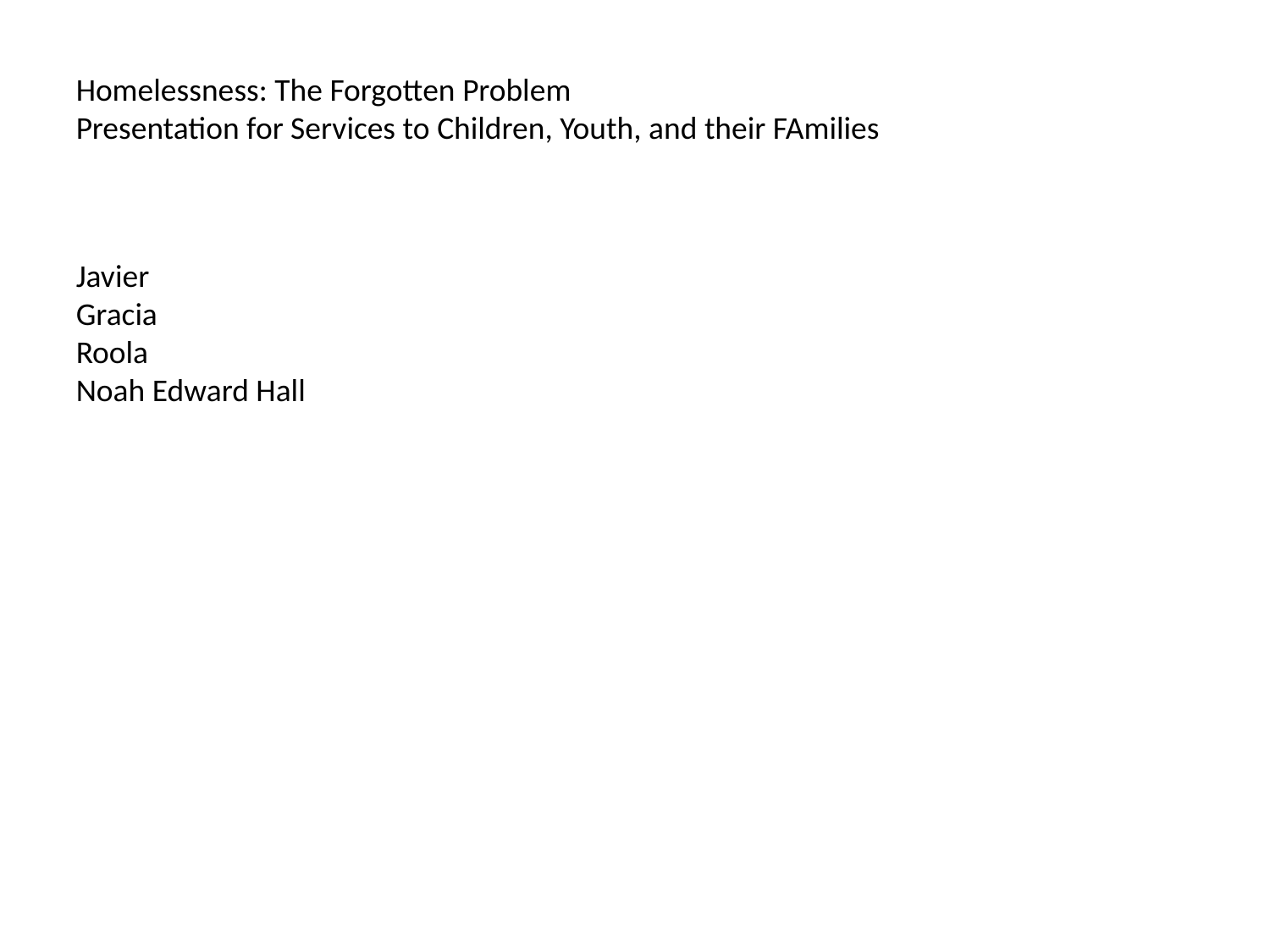

Homelessness: The Forgotten Problem
Presentation for Services to Children, Youth, and their FAmilies

Javier
Gracia
Roola
Noah Edward Hall